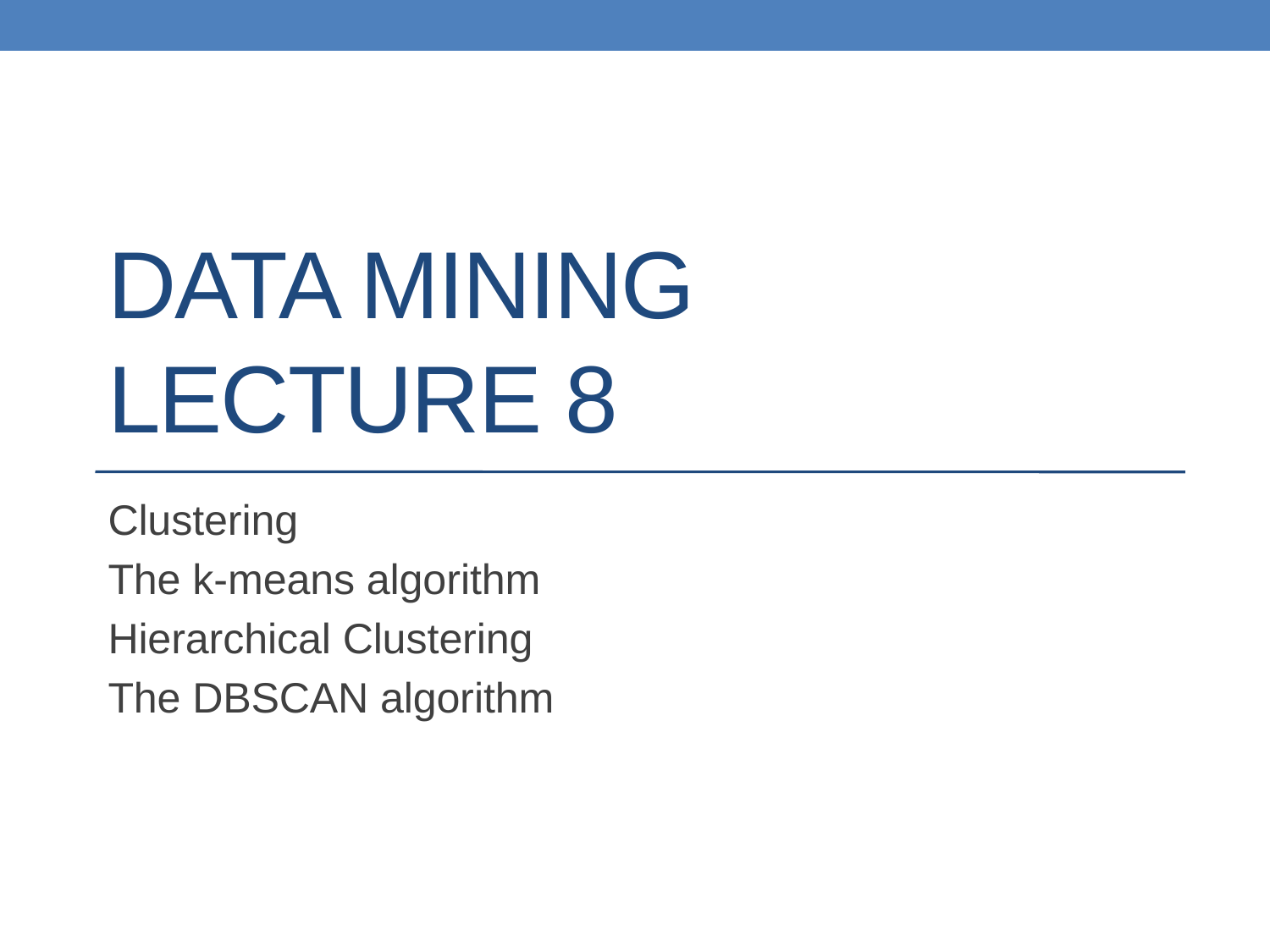

# DATA MINING LECTURE 8
Clustering
The k-means algorithm
Hierarchical Clustering
The DBSCAN algorithm